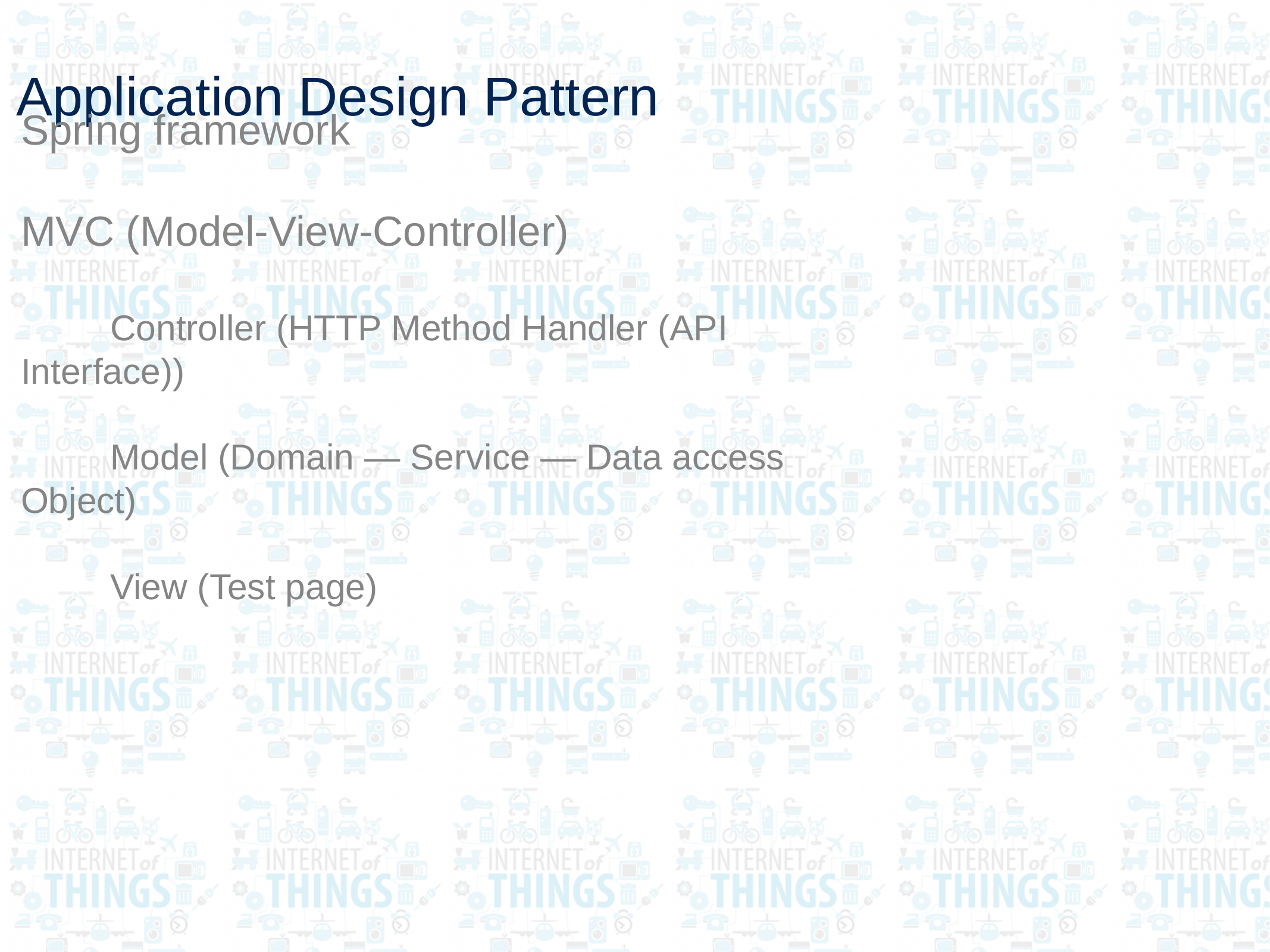

# Application Design Pattern
Spring framework

MVC (Model-View-Controller)

Controller (HTTP Method Handler (API Interface))

Model (Domain — Service — Data access Object)

View (Test page)